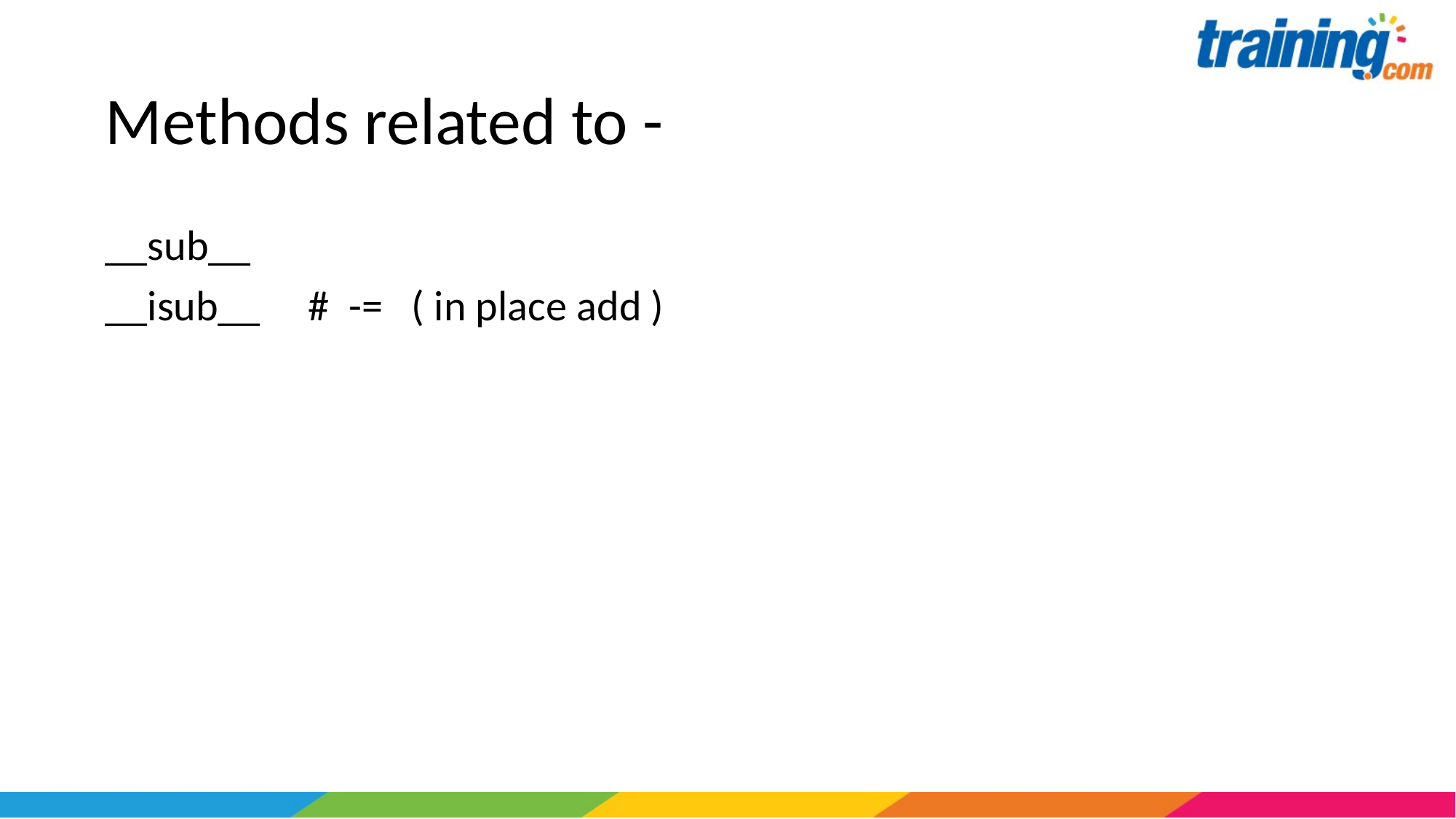

# Methods related to -
__sub__
__isub__     #  -=   ( in place add )